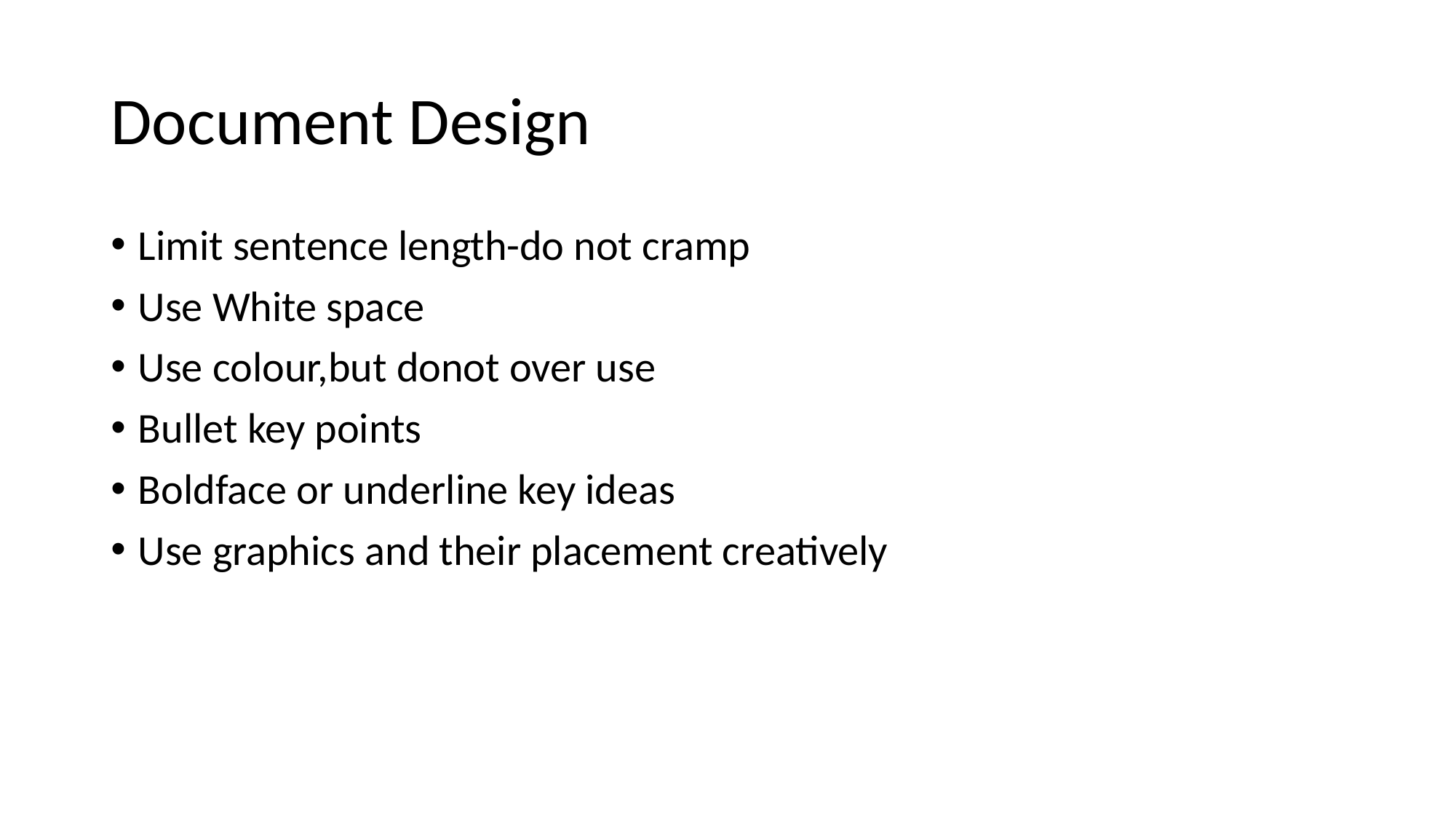

# Document Design
Limit sentence length-do not cramp
Use White space
Use colour,but donot over use
Bullet key points
Boldface or underline key ideas
Use graphics and their placement creatively